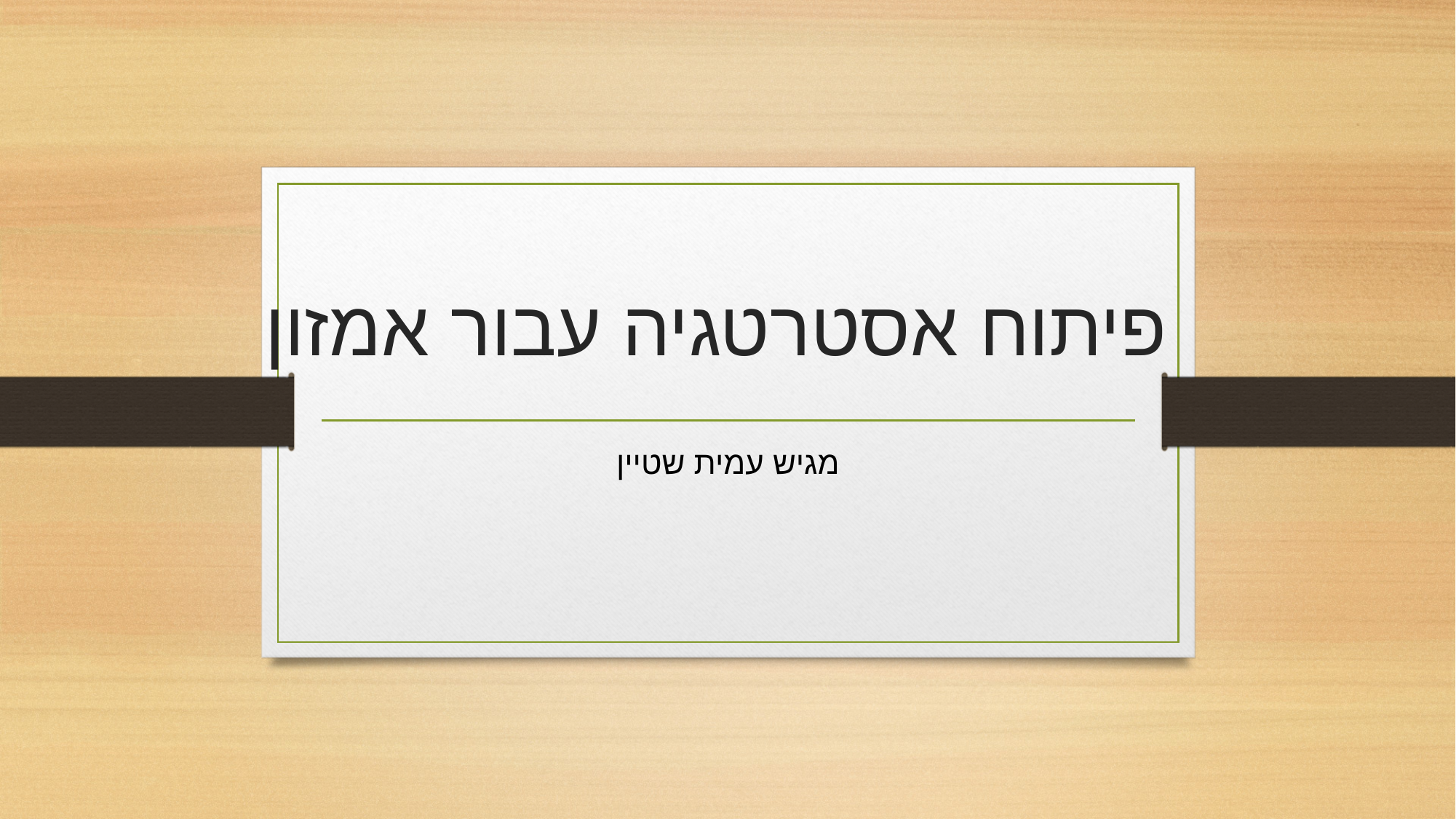

# פיתוח אסטרטגיה עבור אמזון
מגיש עמית שטיין